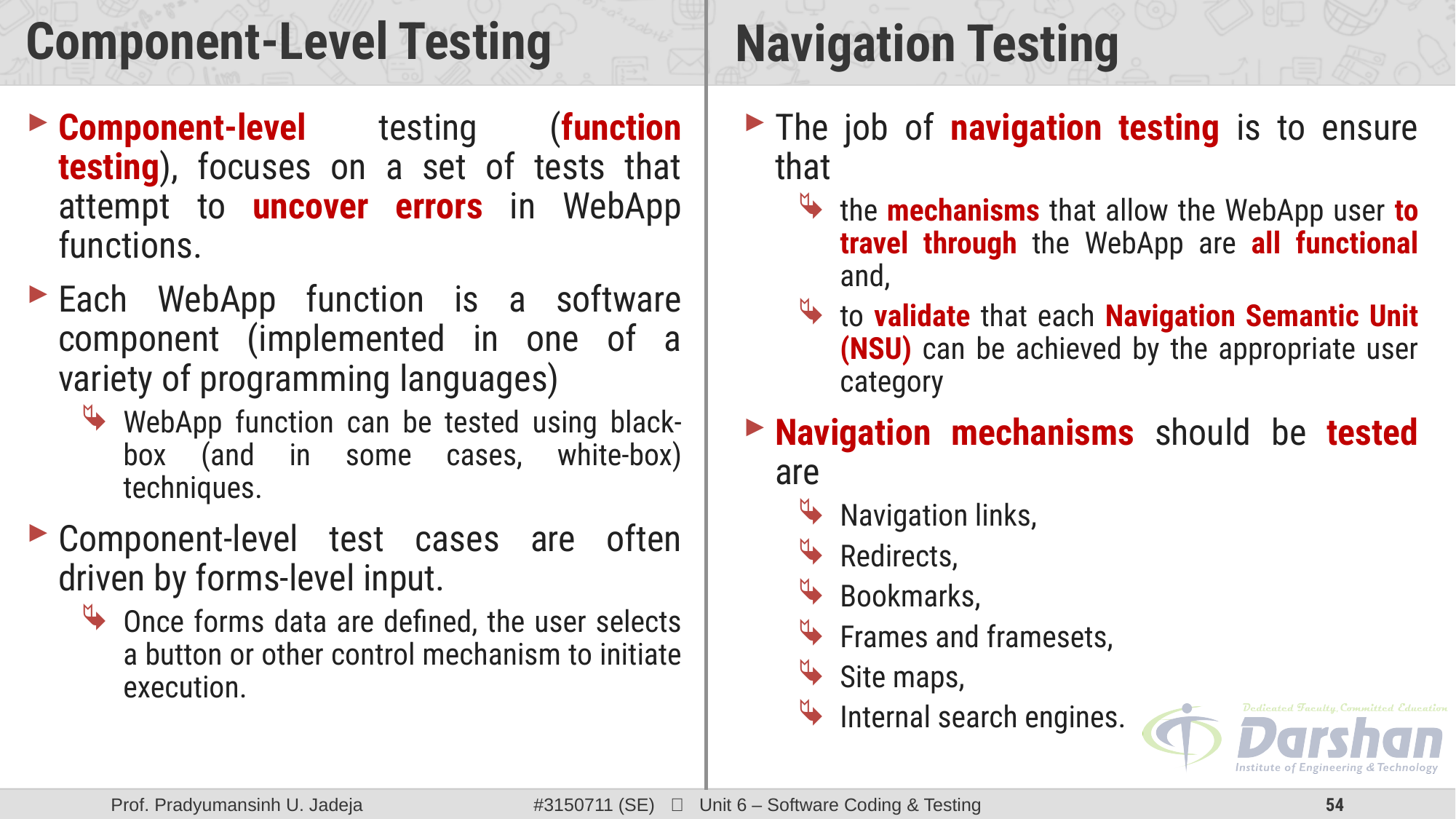

# Component-Level Testing
Navigation Testing
Component-level testing (function testing), focuses on a set of tests that attempt to uncover errors in WebApp functions.
Each WebApp function is a software component (implemented in one of a variety of programming languages)
WebApp function can be tested using black-box (and in some cases, white-box) techniques.
Component-level test cases are often driven by forms-level input.
Once forms data are defined, the user selects a button or other control mechanism to initiate execution.

The job of navigation testing is to ensure that
the mechanisms that allow the WebApp user to travel through the WebApp are all functional and,
to validate that each Navigation Semantic Unit (NSU) can be achieved by the appropriate user category
Navigation mechanisms should be tested are
Navigation links,
Redirects,
Bookmarks,
Frames and framesets,
Site maps,
Internal search engines.